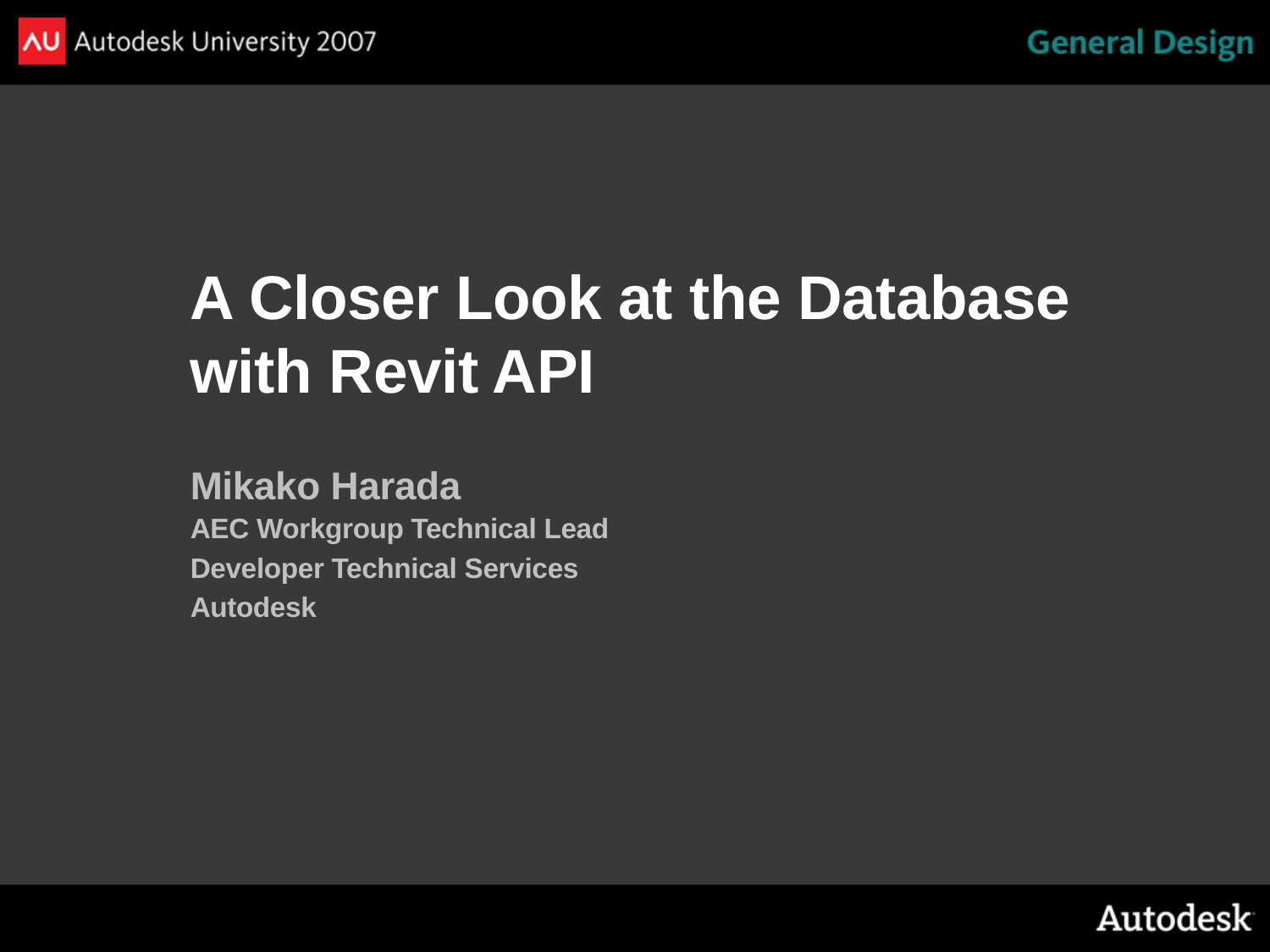

# A Closer Look at the Database with Revit API
Mikako Harada
AEC Workgroup Technical Lead
Developer Technical Services
Autodesk